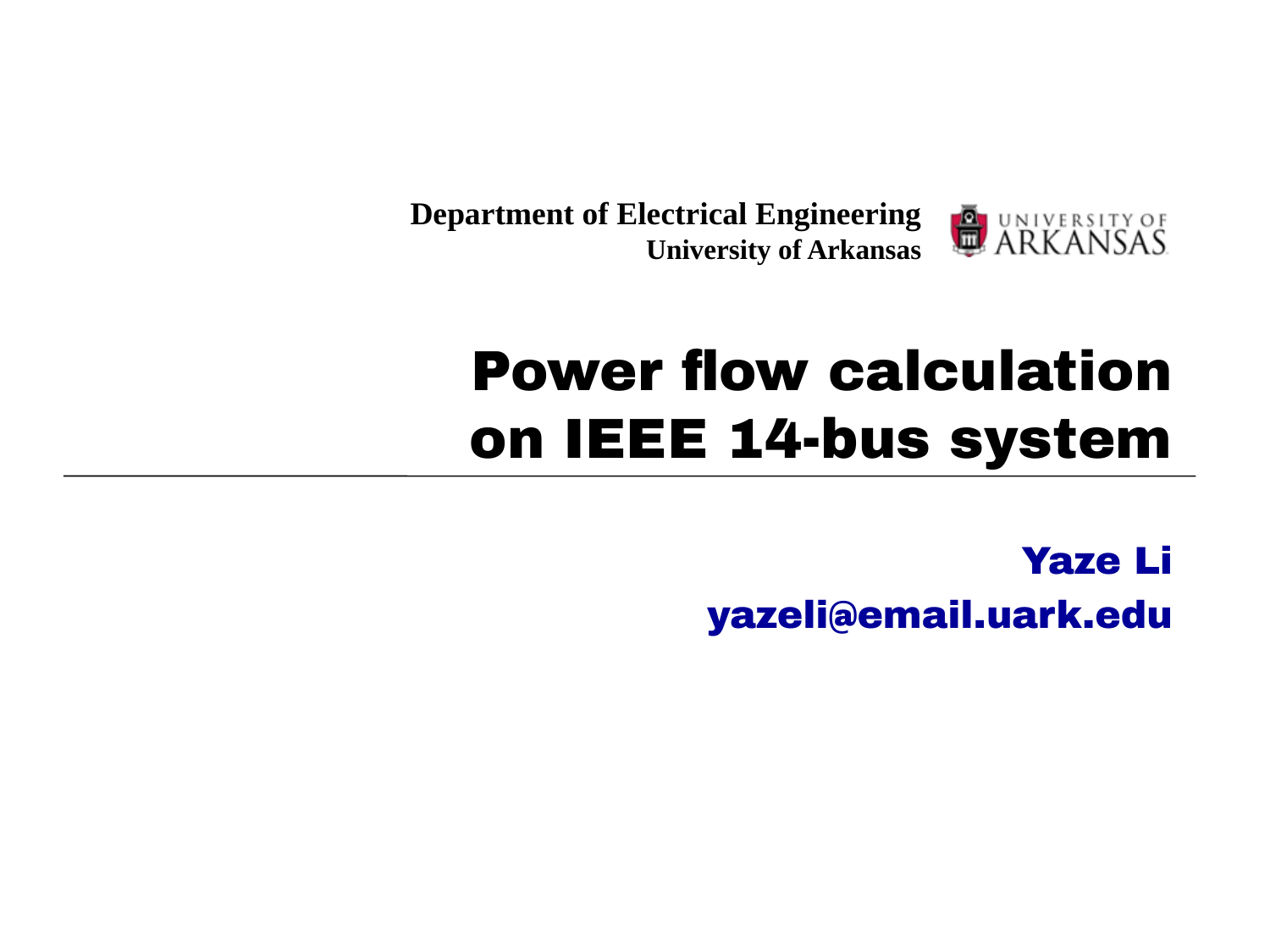

# Power flow calculation on IEEE 14-bus system
Yaze Li
yazeli@email.uark.edu